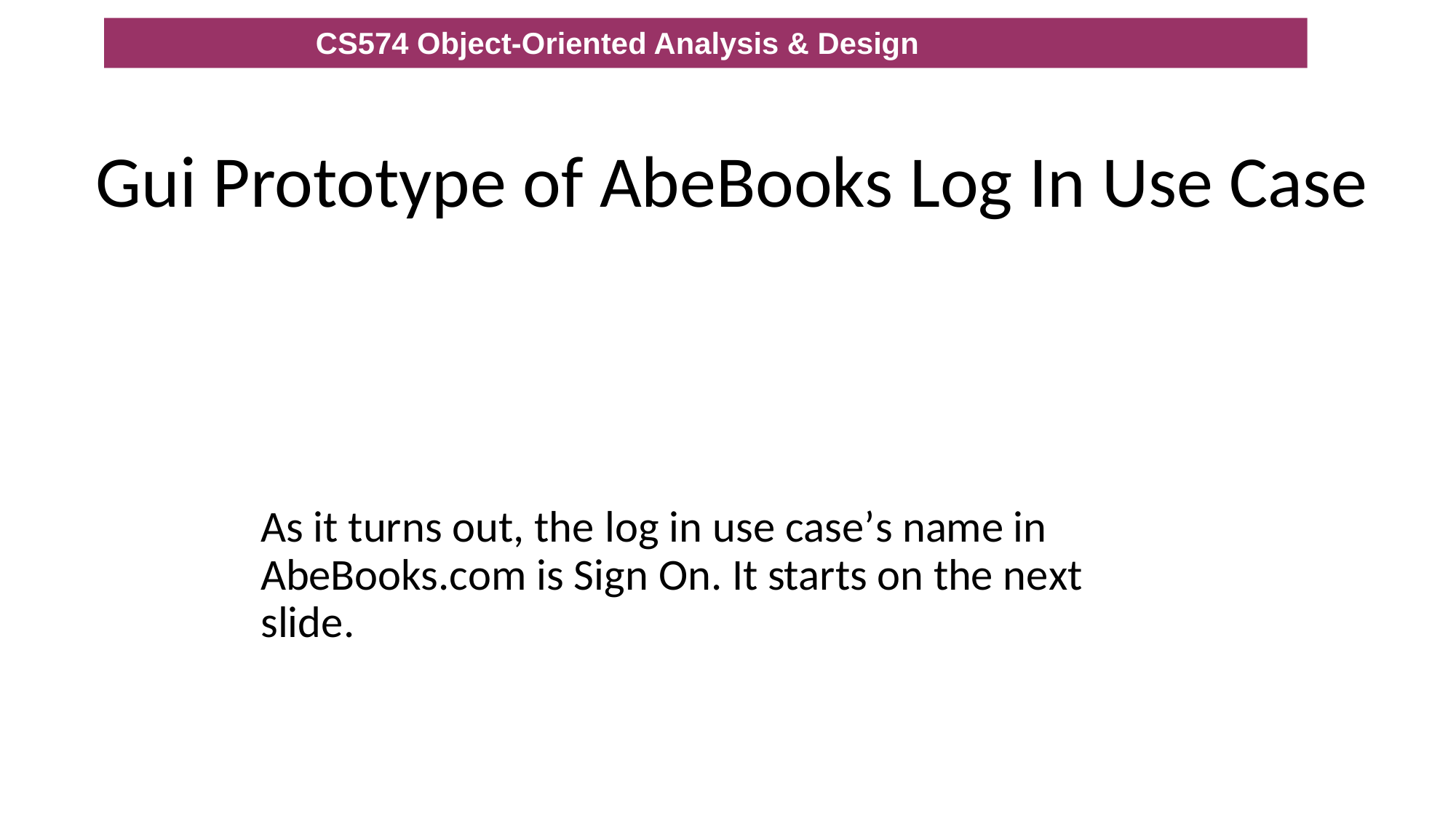

CS574 Object-Oriented Analysis & Design
Gui Prototype of AbeBooks Log In Use Case
As it turns out, the log in use case’s name in AbeBooks.com is Sign On. It starts on the next slide.